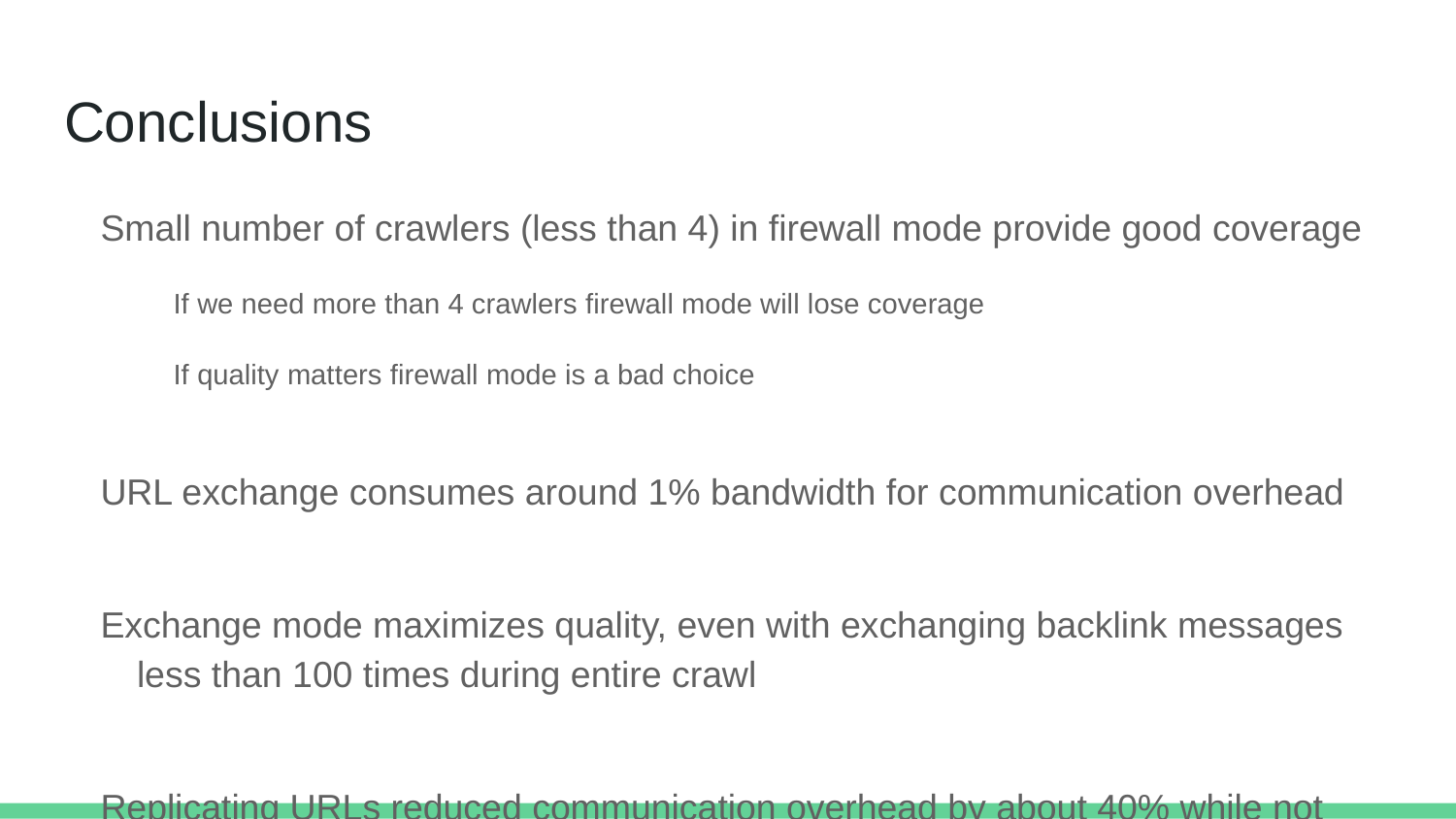

# Conclusions
Small number of crawlers (less than 4) in firewall mode provide good coverage
If we need more than 4 crawlers firewall mode will lose coverage
If quality matters firewall mode is a bad choice
URL exchange consumes around 1% bandwidth for communication overhead
Exchange mode maximizes quality, even with exchanging backlink messages less than 100 times during entire crawl
Replicating URLs reduced communication overhead by about 40% while not significantly affecting overhead